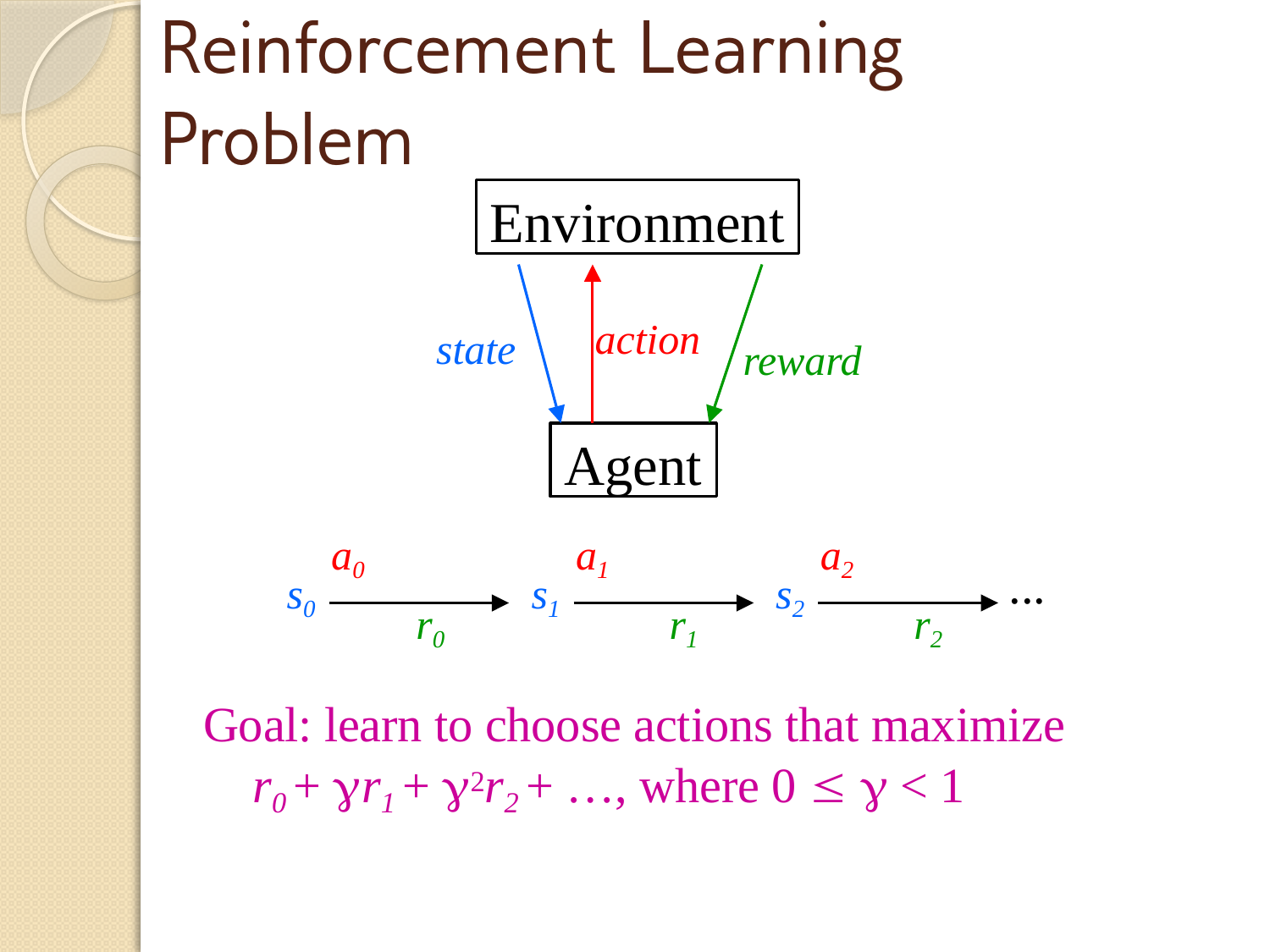

# Reinforcement Learning Problem
Environment

action
state
reward
Agent
a0
s0
a1
s1
a2
s2
...

r0	r1	r2
Goal: learn to choose actions that maximize
r0 + γr1 + γ2r2 + …, where 0 ≤ γ < 1